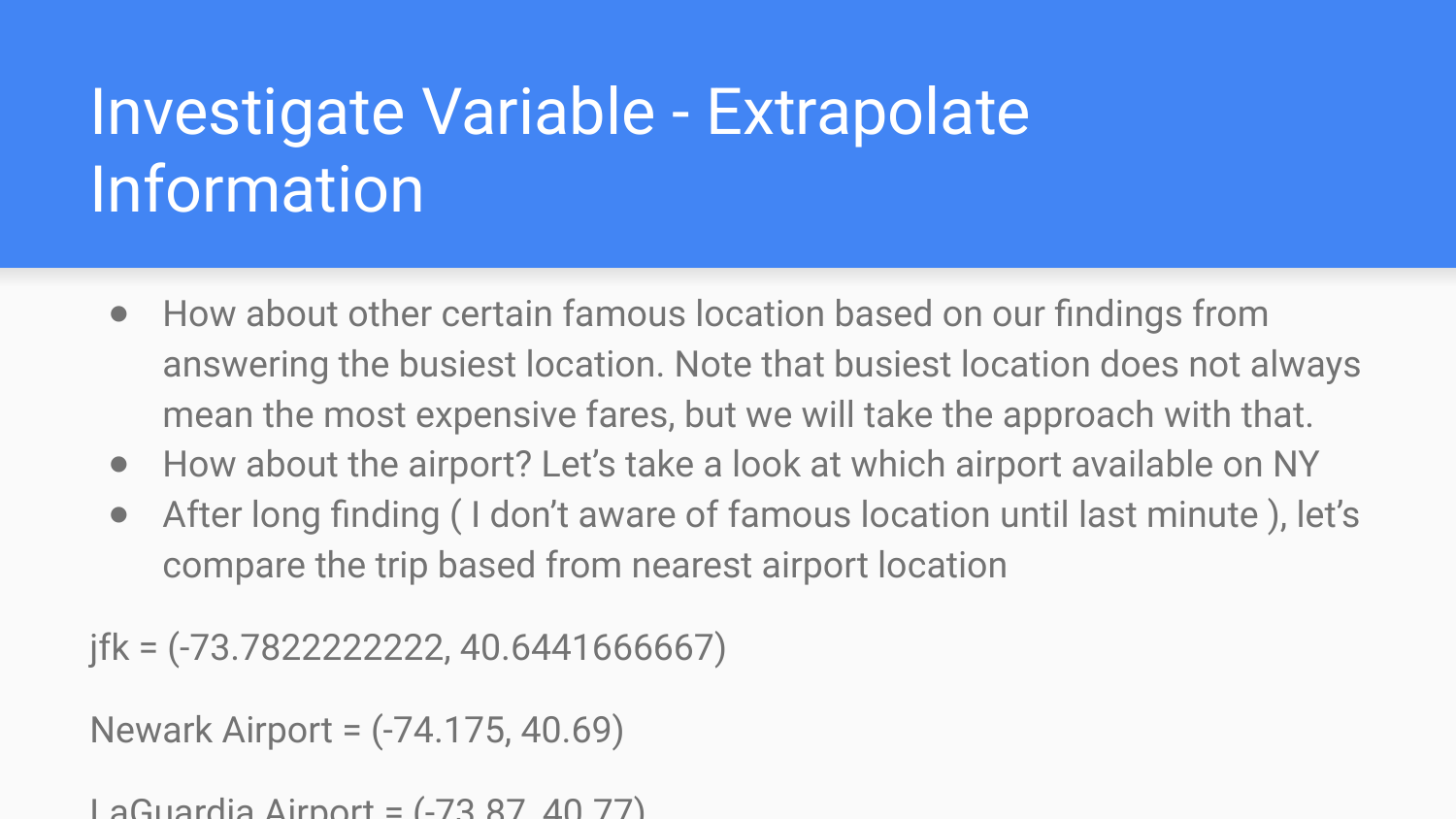

# Investigate Variable - Extrapolate Information
How about other certain famous location based on our findings from answering the busiest location. Note that busiest location does not always mean the most expensive fares, but we will take the approach with that.
How about the airport? Let’s take a look at which airport available on NY
After long finding ( I don’t aware of famous location until last minute ), let’s compare the trip based from nearest airport location
jfk = (-73.7822222222, 40.6441666667)
Newark Airport = (-74.175, 40.69)
LaGuardia Airport = (-73.87, 40.77)